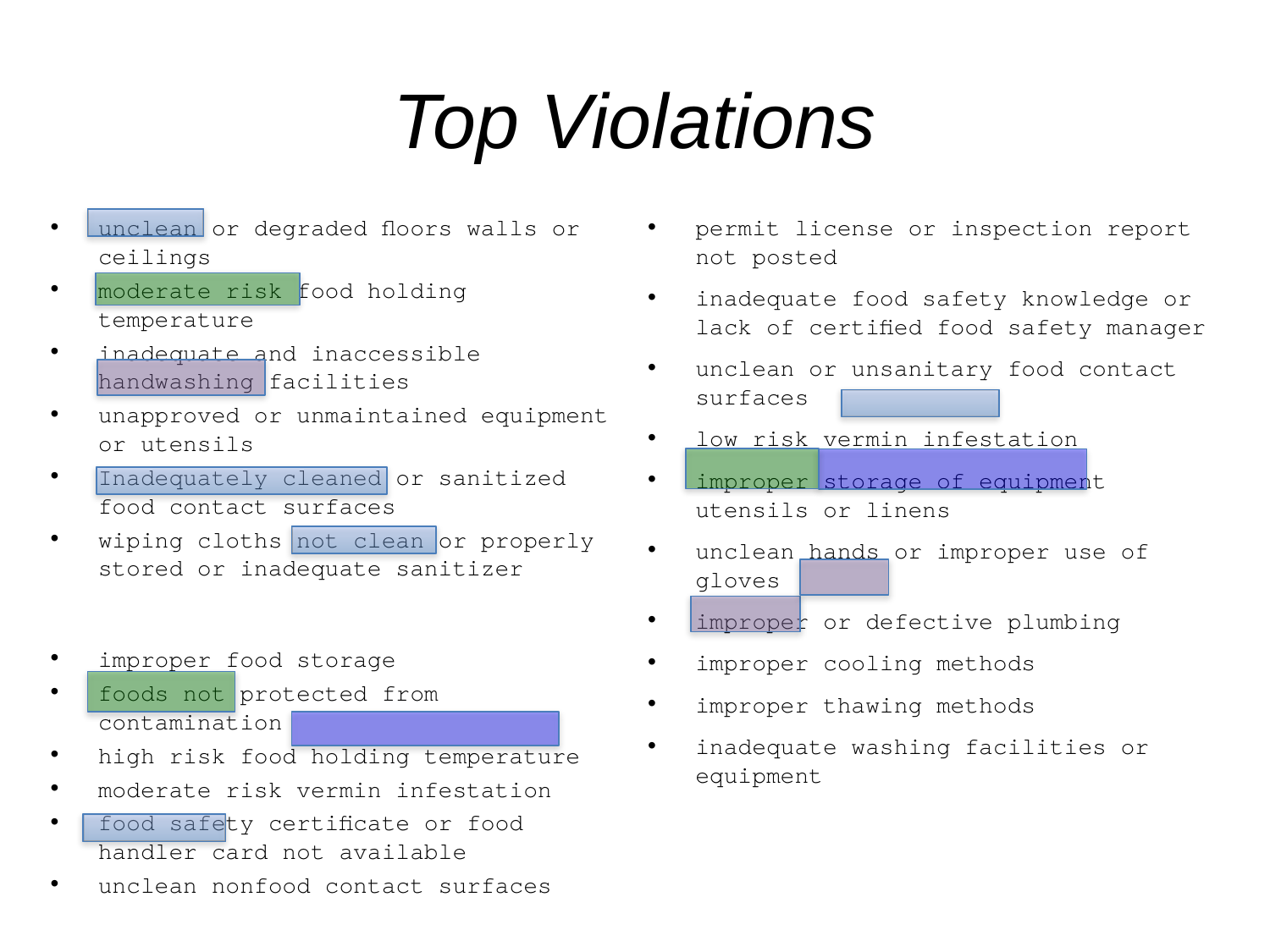

# Top Violations
unclean or degraded floors walls or ceilings
moderate risk food holding temperature
inadequate and inaccessible handwashing facilities
unapproved or unmaintained equipment or utensils
Inadequately cleaned or sanitized food contact surfaces
wiping cloths not clean or properly stored or inadequate sanitizer
improper food storage
foods not protected from contamination
high risk food holding temperature
moderate risk vermin infestation
food safety certificate or food handler card not available
unclean nonfood contact surfaces
permit license or inspection report not posted
inadequate food safety knowledge or lack of certified food safety manager
unclean or unsanitary food contact surfaces
low risk vermin infestation
improper storage of equipment utensils or linens
unclean hands or improper use of gloves
improper or defective plumbing
improper cooling methods
improper thawing methods
inadequate washing facilities or equipment